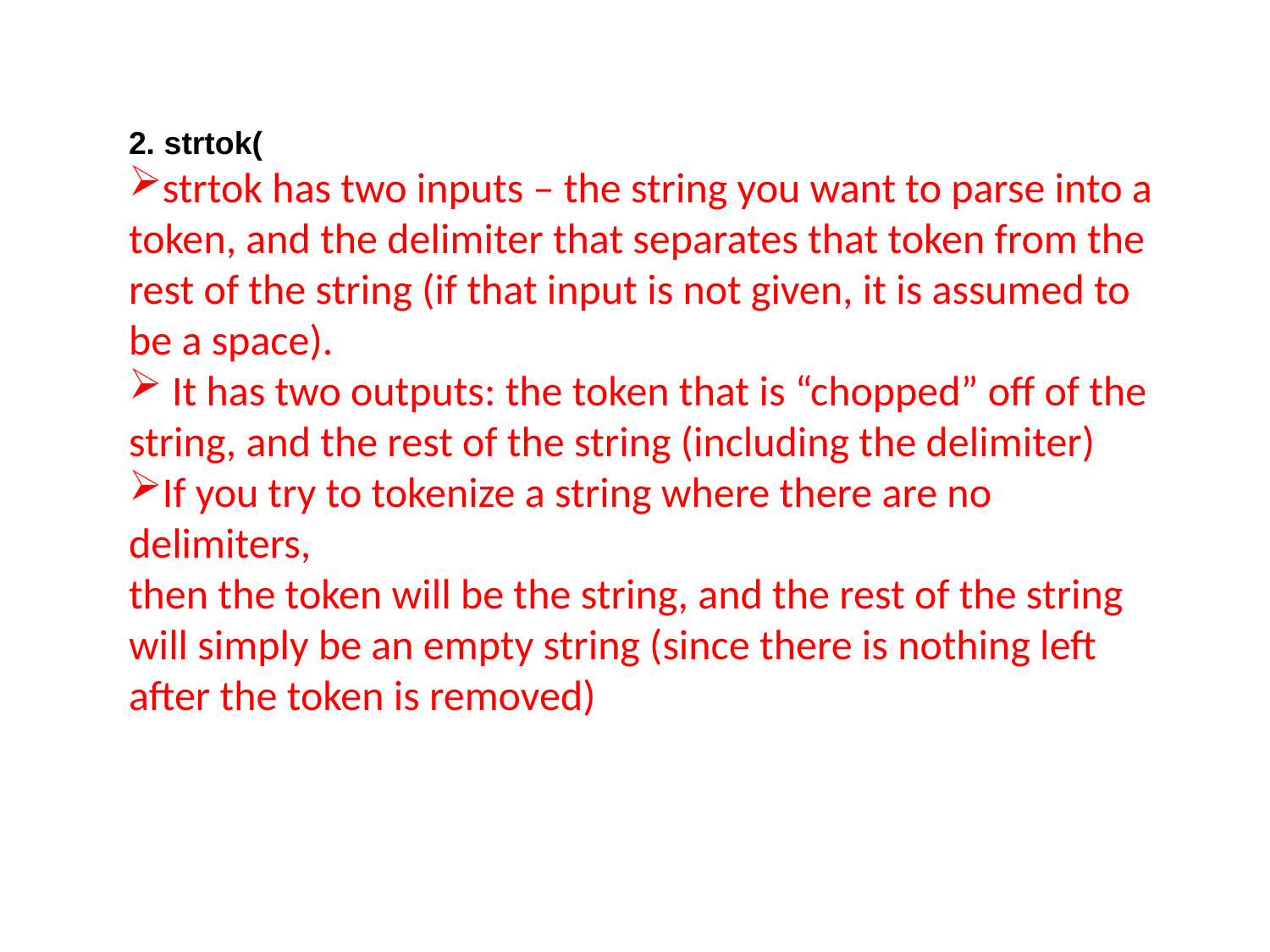

2. strtok(
strtok has two inputs – the string you want to parse into a
token, and the delimiter that separates that token from the
rest of the string (if that input is not given, it is assumed to
be a space).
 It has two outputs: the token that is “chopped” off of the
string, and the rest of the string (including the delimiter)
If you try to tokenize a string where there are no delimiters,
then the token will be the string, and the rest of the string
will simply be an empty string (since there is nothing left
after the token is removed)